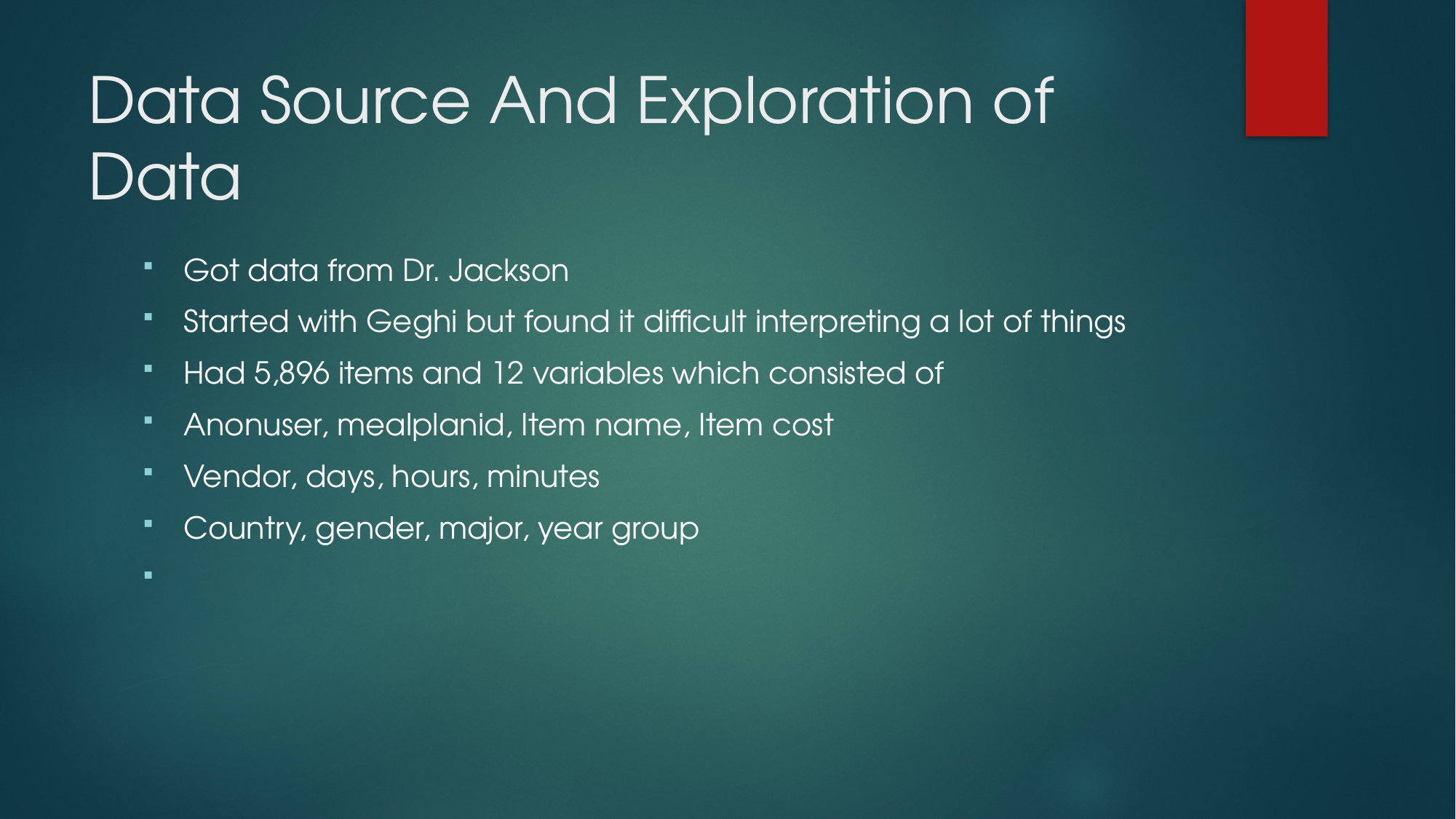

# Data Source And Exploration of Data
Got data from Dr. Jackson
Started with Geghi but found it difficult interpreting a lot of things
Had 5,896 items and 12 variables which consisted of
Anonuser, mealplanid, Item name, Item cost
Vendor, days, hours, minutes
Country, gender, major, year group